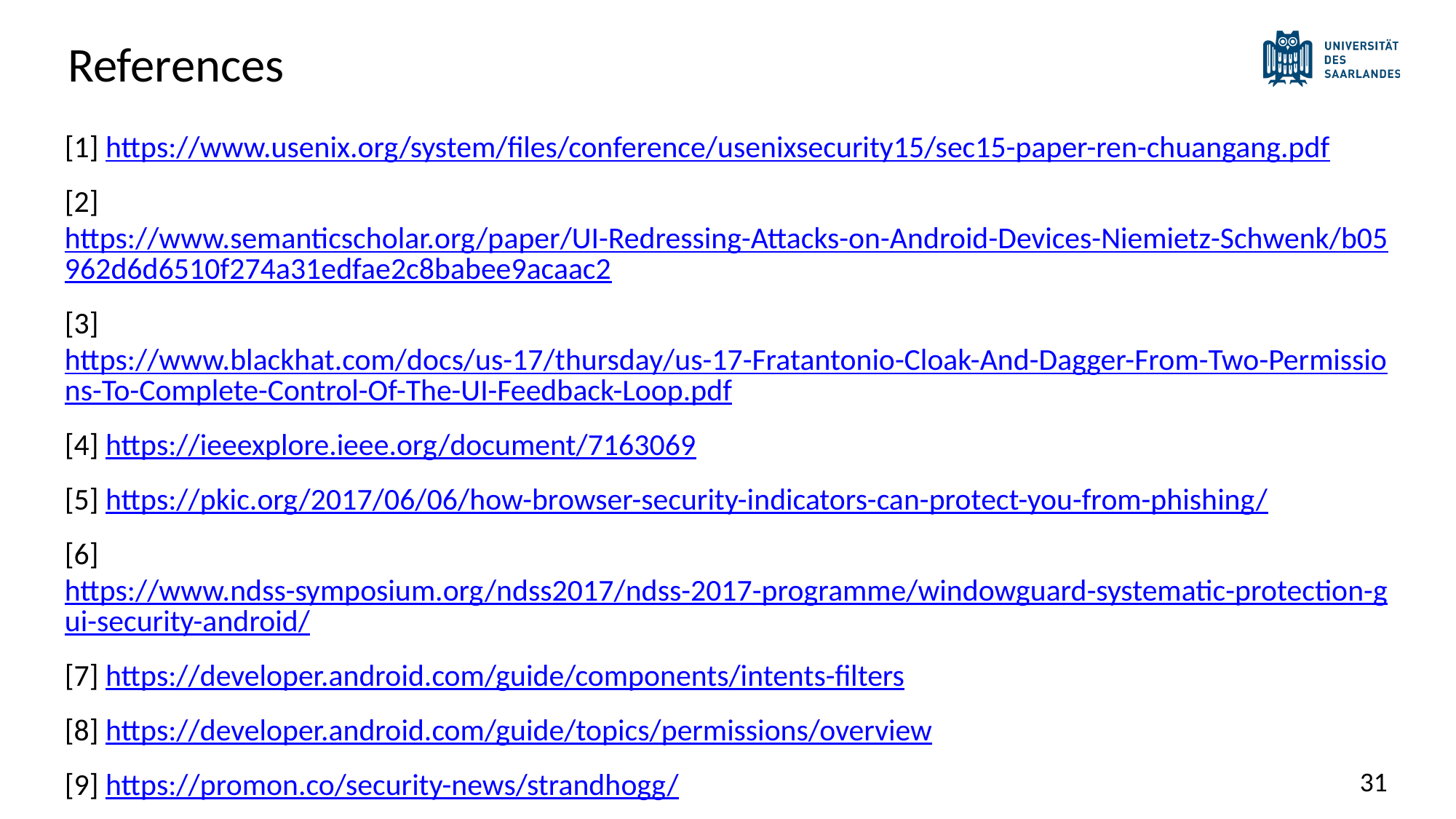

# References
[1] https://www.usenix.org/system/files/conference/usenixsecurity15/sec15-paper-ren-chuangang.pdf
[2] https://www.semanticscholar.org/paper/UI-Redressing-Attacks-on-Android-Devices-Niemietz-Schwenk/b05962d6d6510f274a31edfae2c8babee9acaac2
[3] https://www.blackhat.com/docs/us-17/thursday/us-17-Fratantonio-Cloak-And-Dagger-From-Two-Permissions-To-Complete-Control-Of-The-UI-Feedback-Loop.pdf
[4] https://ieeexplore.ieee.org/document/7163069
[5] https://pkic.org/2017/06/06/how-browser-security-indicators-can-protect-you-from-phishing/
[6] https://www.ndss-symposium.org/ndss2017/ndss-2017-programme/windowguard-systematic-protection-gui-security-android/
[7] https://developer.android.com/guide/components/intents-filters
[8] https://developer.android.com/guide/topics/permissions/overview
[9] https://promon.co/security-news/strandhogg/

31